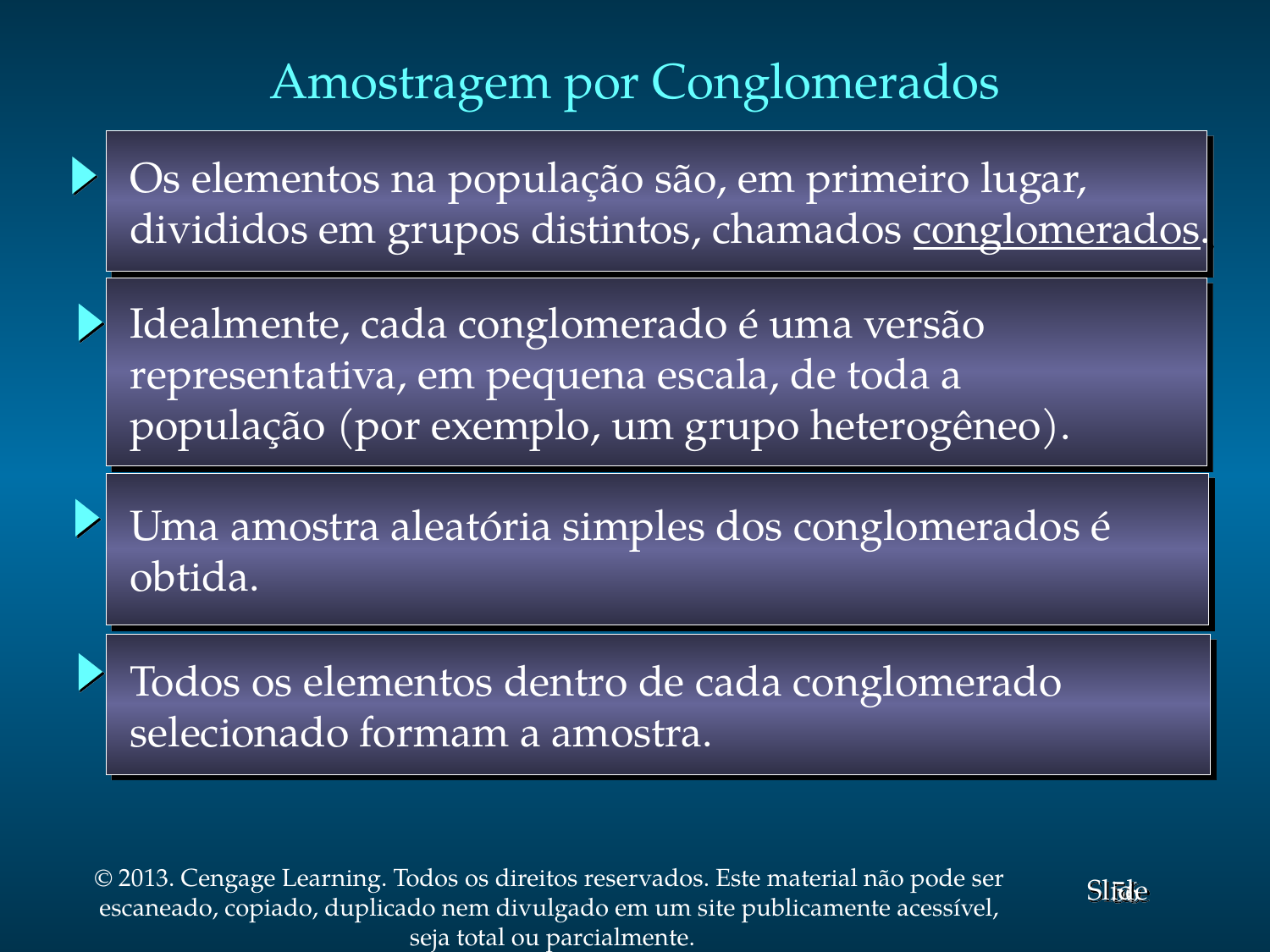

Amostragem por Conglomerados
 Os elementos na população são, em primeiro lugar,
 divididos em grupos distintos, chamados conglomerados.

 Idealmente, cada conglomerado é uma versão
 representativa, em pequena escala, de toda a
 população (por exemplo, um grupo heterogêneo).

 Uma amostra aleatória simples dos conglomerados é
 obtida.

 Todos os elementos dentro de cada conglomerado
 selecionado formam a amostra.